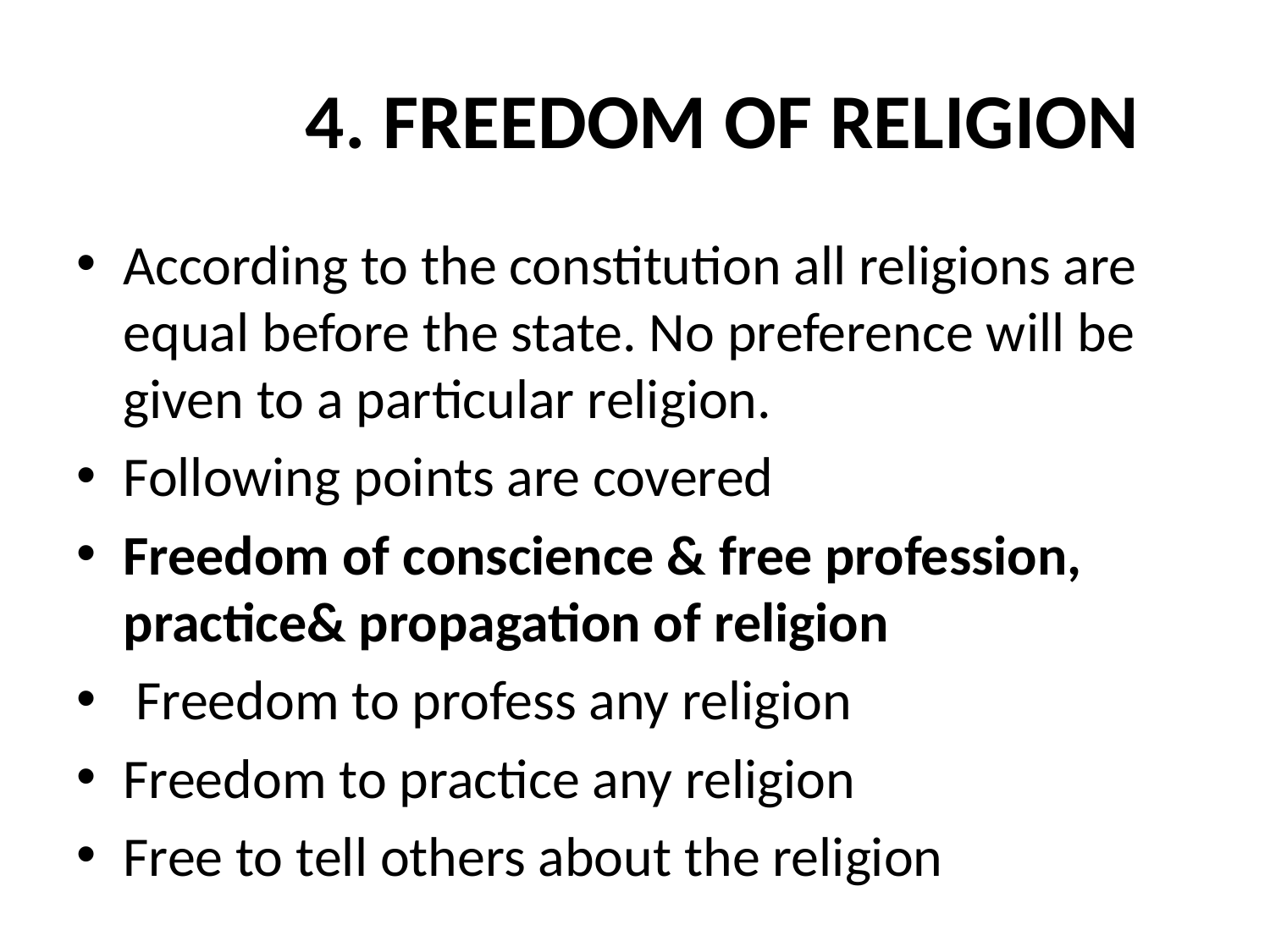

# 4. FREEDOM OF RELIGION
According to the constitution all religions are equal before the state. No preference will be given to a particular religion.
Following points are covered
Freedom of conscience & free profession, practice& propagation of religion
 Freedom to profess any religion
Freedom to practice any religion
Free to tell others about the religion